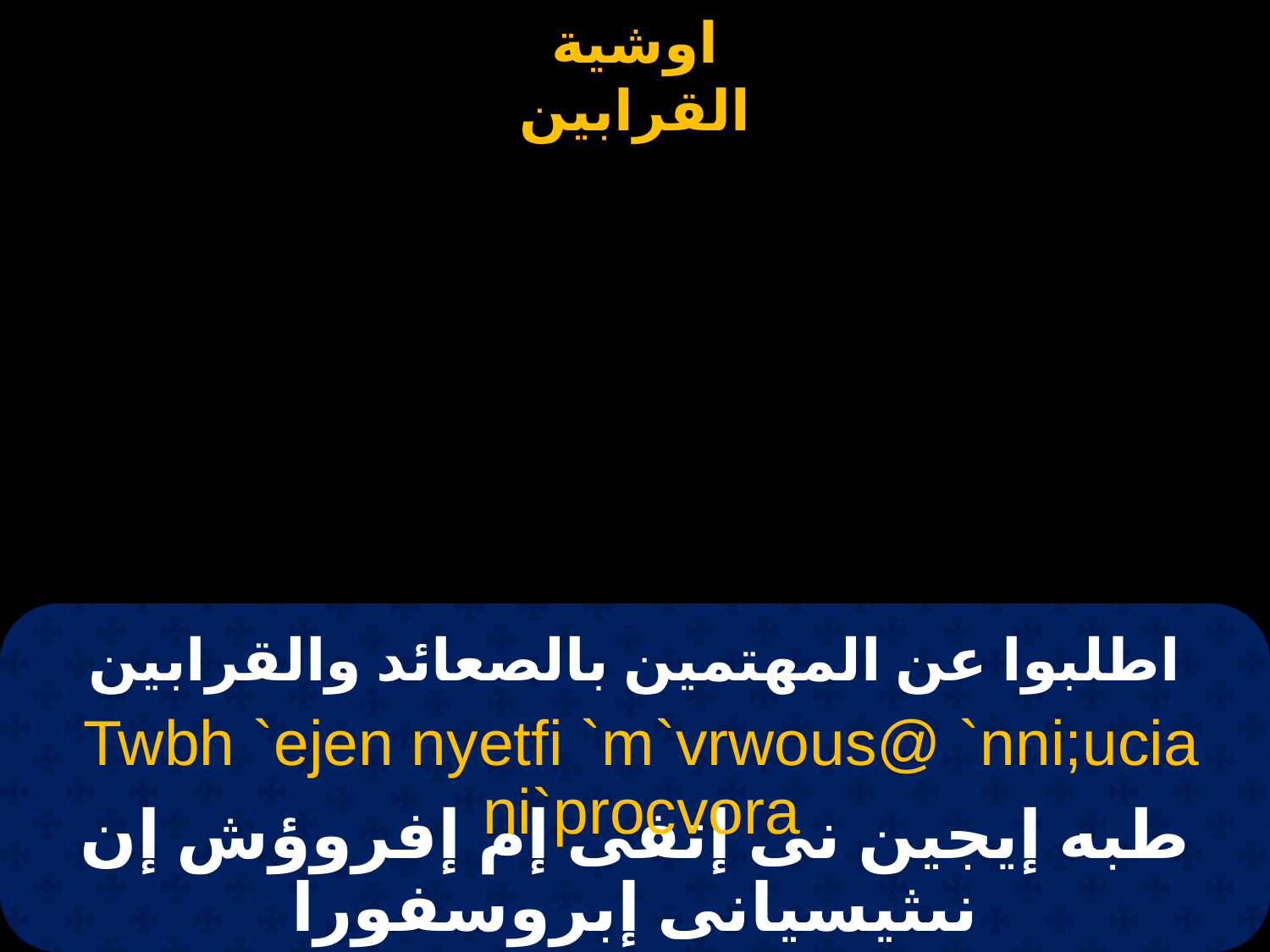

# اطلبوا عن المهتمين بالصعائد والقرابين
Twbh `ejen nyetfi `m`vrwous@ `nni;ucia ni`procvora
طبه إيجين نى إتفى إم إفروؤش إن نىثيسيانى إبروسفورا